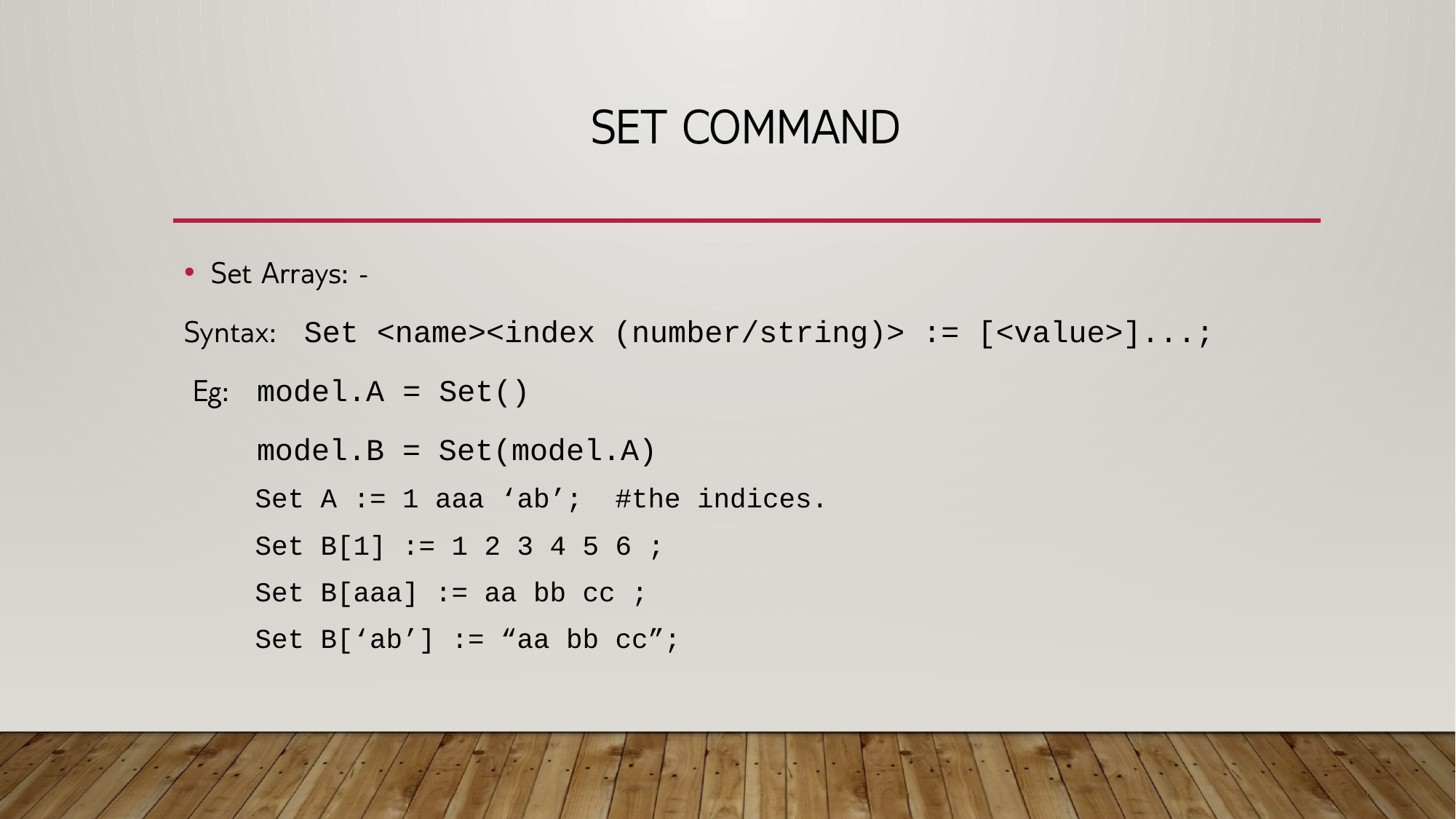

# Set command
Set Arrays: -
Syntax:  Set <name><index (number/string)> := [<value>]...;
 Eg:  model.A = Set()
    model.B = Set(model.A)
 Set A := 1 aaa ‘ab’;  #the indices.
 Set B[1] := 1 2 3 4 5 6 ;
 Set B[aaa] := aa bb cc ;
 Set B[‘ab’] := “aa bb cc”;